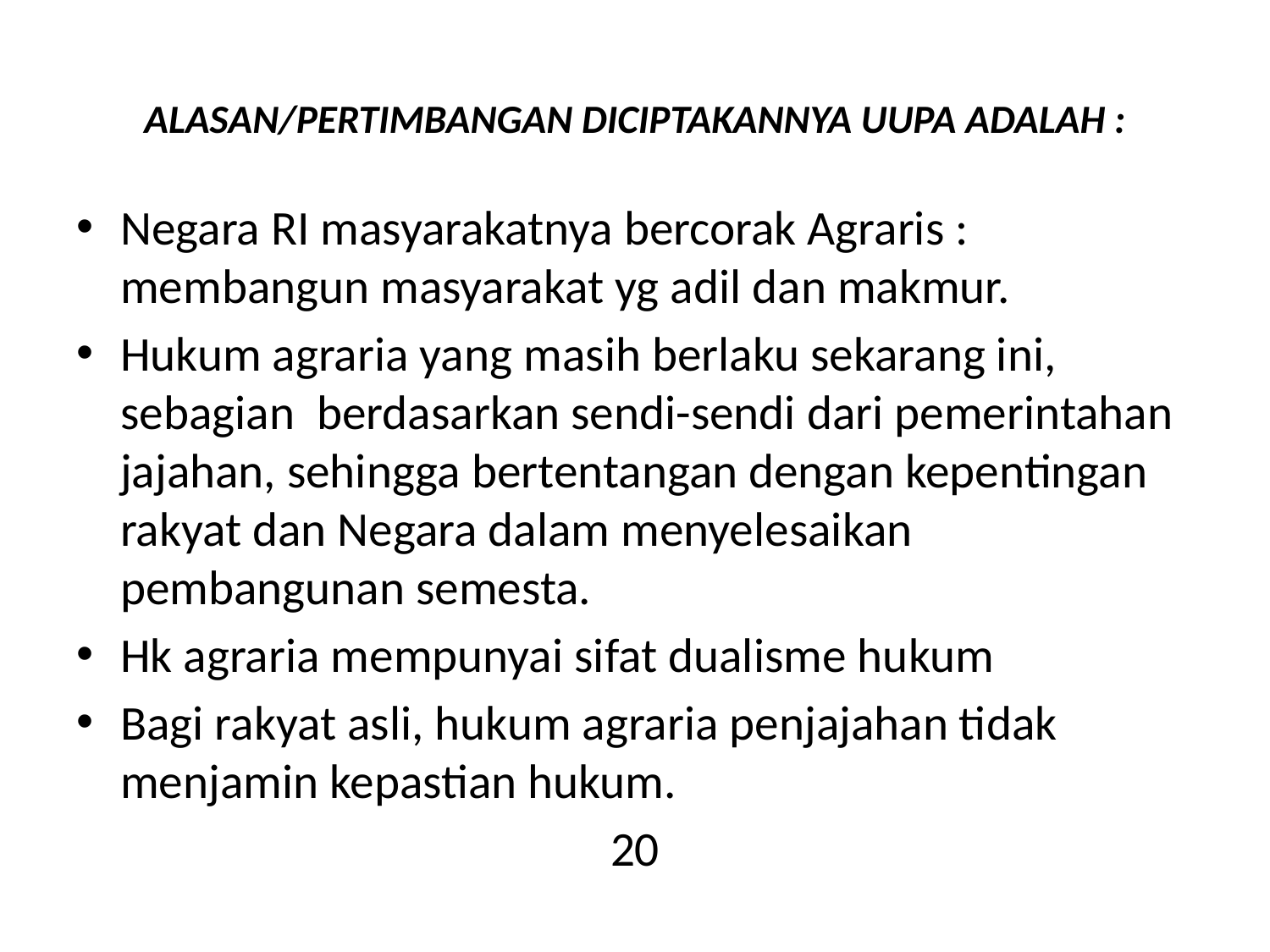

# ALASAN/PERTIMBANGAN DICIPTAKANNYA UUPA ADALAH :
Negara RI masyarakatnya bercorak Agraris : membangun masyarakat yg adil dan makmur.
Hukum agraria yang masih berlaku sekarang ini, sebagian  berdasarkan sendi-sendi dari pemerintahan jajahan, sehingga bertentangan dengan kepentingan rakyat dan Negara dalam menyelesaikan pembangunan semesta.
Hk agraria mempunyai sifat dualisme hukum
Bagi rakyat asli, hukum agraria penjajahan tidak menjamin kepastian hukum.
20